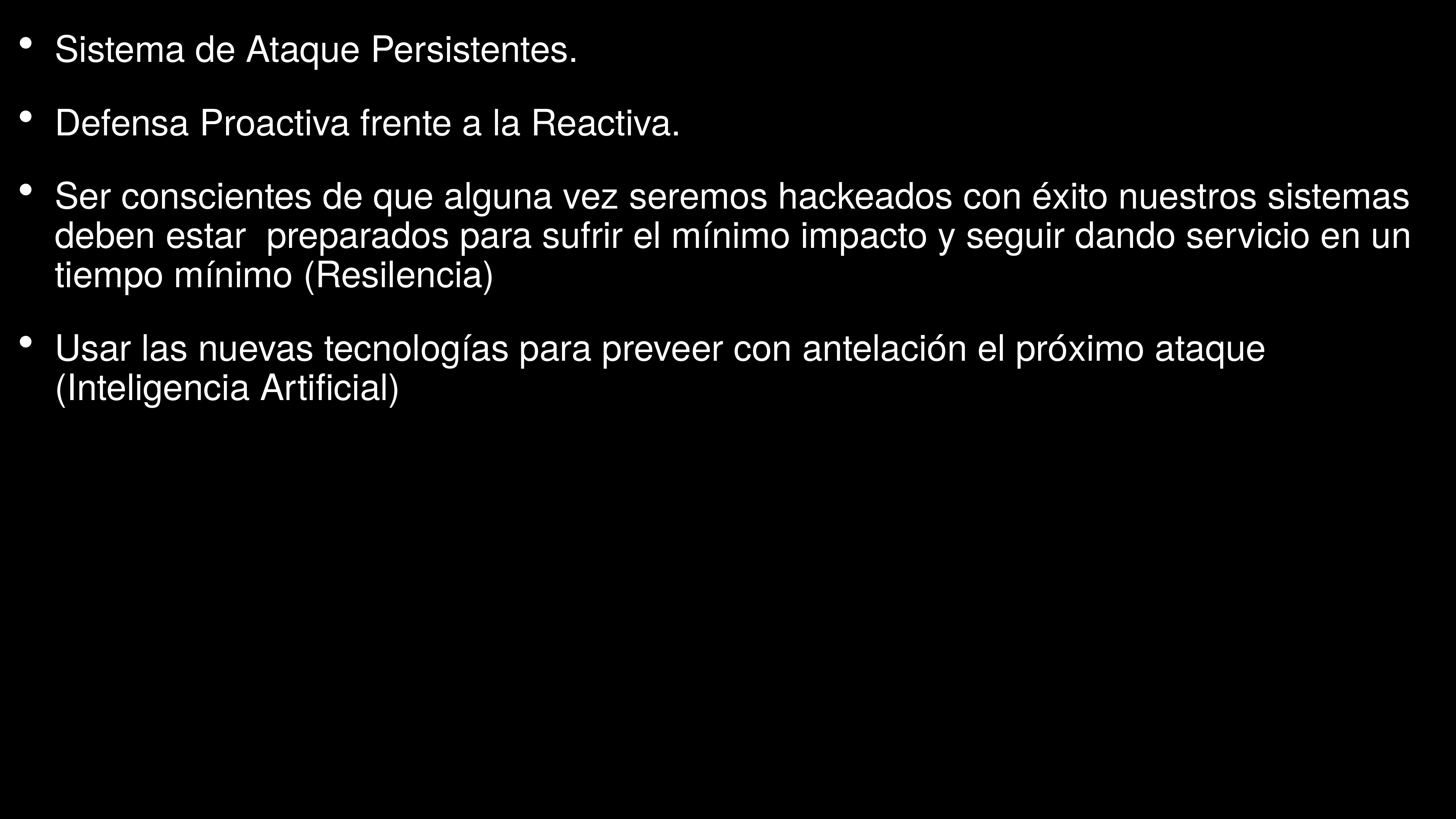

Sistema de Ataque Persistentes.
Defensa Proactiva frente a la Reactiva.
Ser conscientes de que alguna vez seremos hackeados con éxito nuestros sistemas deben estar  preparados para sufrir el mínimo impacto y seguir dando servicio en un tiempo mínimo (Resilencia)
Usar las nuevas tecnologías para preveer con antelación el próximo ataque (Inteligencia Artificial)